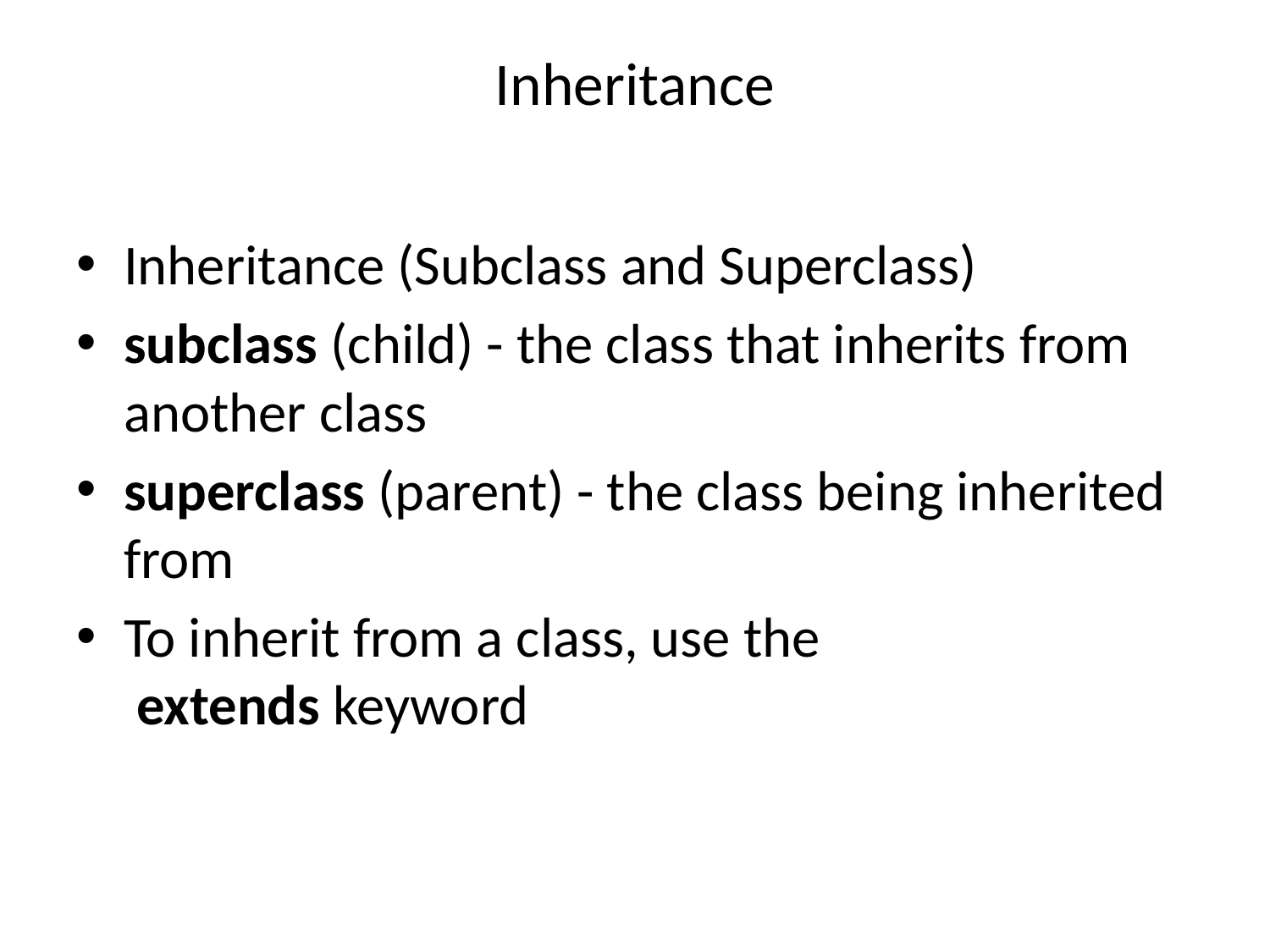

# Inheritance
Inheritance (Subclass and Superclass)
subclass (child) - the class that inherits from another class
superclass (parent) - the class being inherited from
To inherit from a class, use the  extends keyword